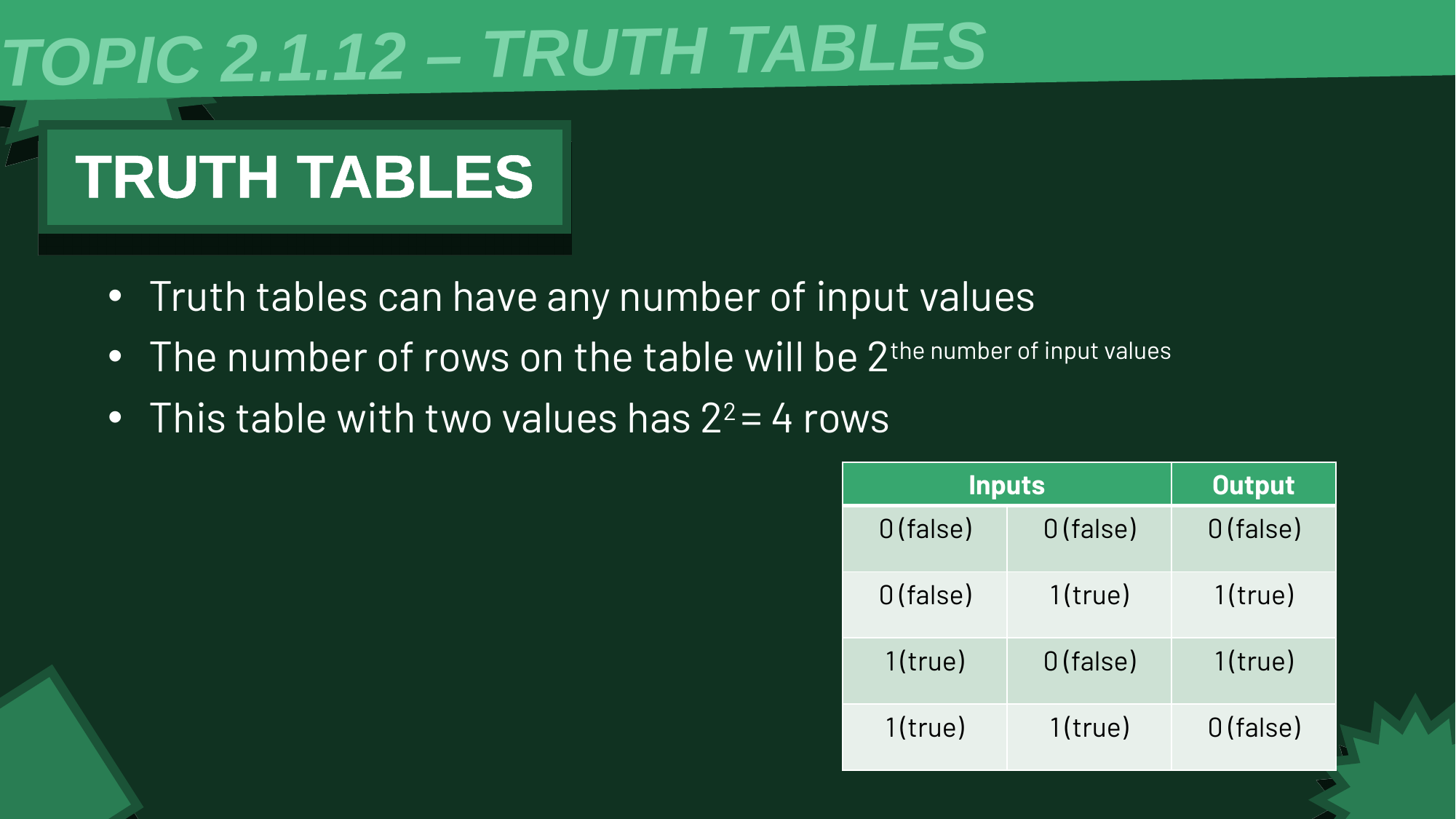

TOPIC 2.1.12 – TRUTH TABLES

TRUTH TABLES
Truth tables can have any number of input values
The number of rows on the table will be 2the number of input values
This table with two values has 22 = 4 rows
| Inputs |  | Output |
| --- | --- | --- |
| 0 (false) | 0 (false) | 0 (false) |
| 0 (false) | 1 (true) | 1 (true) |
| 1 (true) | 0 (false) | 1 (true) |
| 1 (true) | 1 (true) | 0 (false) |